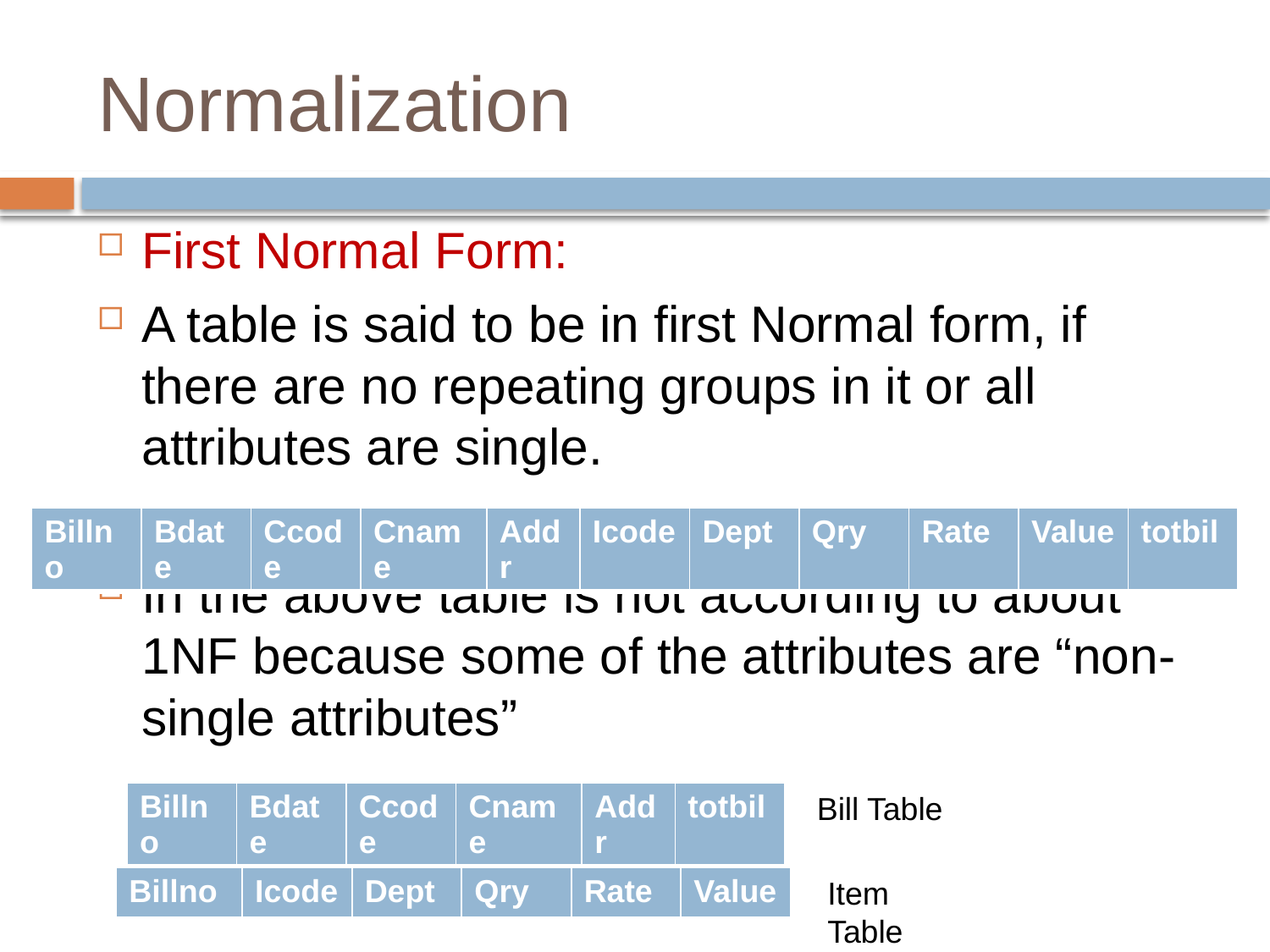

# Normalization
First Normal Form:
A table is said to be in first Normal form, if there are no repeating groups in it or all attributes are single.

In the above table is not according to about 1NF because some of the attributes are “non-single attributes”

| Billno | Bdate | Ccode | Cname | Addr | Icode | Dept | Qry | Rate | Value | totbil |
| --- | --- | --- | --- | --- | --- | --- | --- | --- | --- | --- |
| Billno | Bdate | Ccode | Cname | Addr | totbil |
| --- | --- | --- | --- | --- | --- |
Bill Table
| Billno | Icode | Dept | Qry | Rate | Value |
| --- | --- | --- | --- | --- | --- |
Item Table